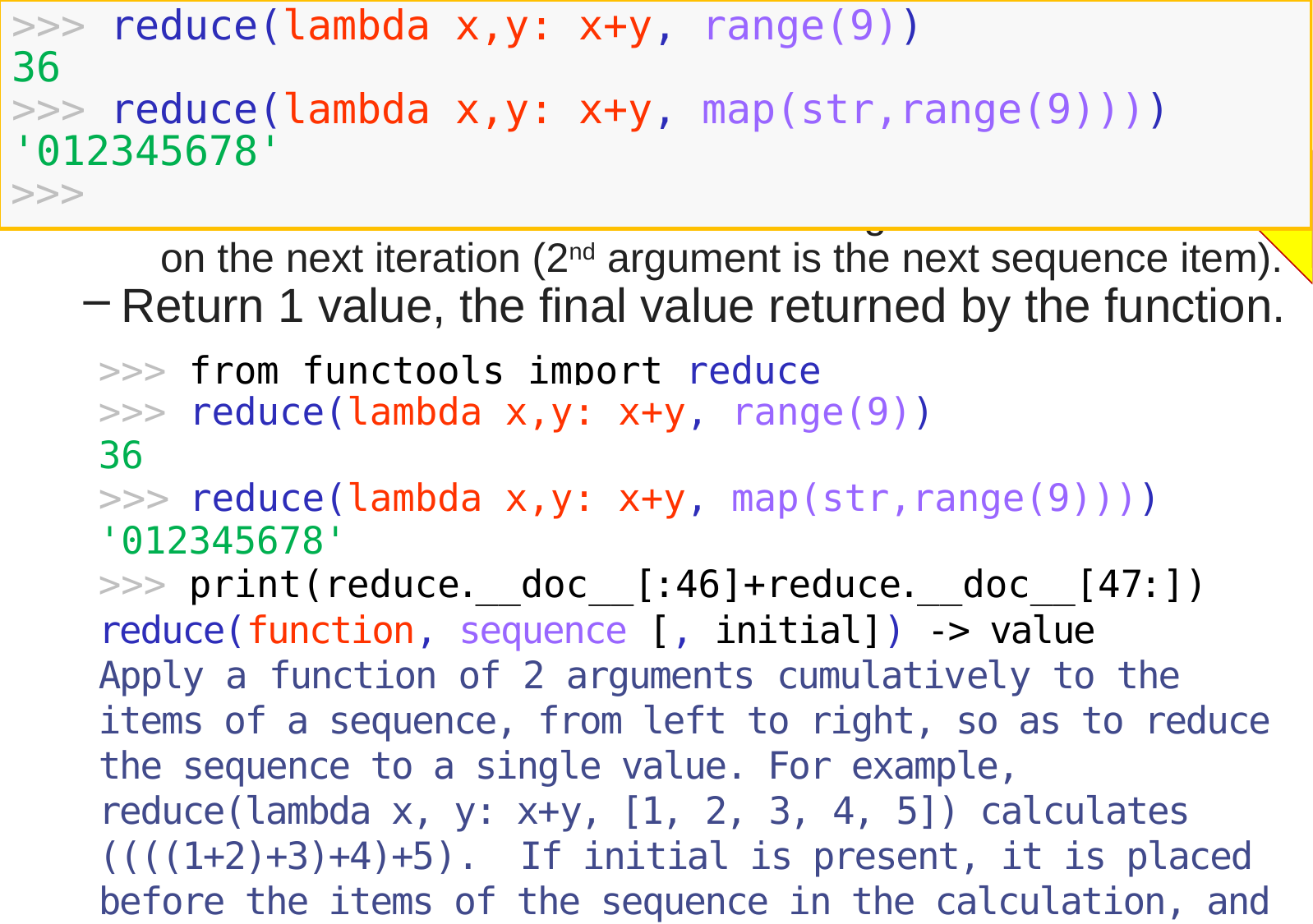

itertools
infinite(count, cycle, repeat)
variationsOnBuiltins(slice: islice, zip: zip_longest,
map: starmap, filter: filterfalse)
makesSmaller(compress, dropwhile, takewhile)
makesMultiple(groupby, tee)
combines(combinations, permutations, product, chain)
functools
reduce, partial, partialmethod

functools.reduce(function, sequence)
Apply the function to each item in the sequence.
The function must take 2 arguments & return 1 value.
That returned value becomes the 1st argument to the function on the next iteration (2nd argument is the next sequence item).
Return 1 value, the final value returned by the function.
Lecture 9
Slide 60
>>> from functools import reduce
>>> reduce(lambda x,y: x+y, range(9))
36
>>> reduce(lambda x,y: x+y, map(str,range(9))))
'012345678'
>>> print(reduce.__doc__[:46]+reduce.__doc__[47:])
reduce(function, sequence [, initial]) -> value
Apply a function of 2 arguments cumulatively to the items of a sequence, from left to right, so as to reduce the sequence to a single value. For example, reduce(lambda x, y: x+y, [1, 2, 3, 4, 5]) calculates ((((1+2)+3)+4)+5).  If initial is present, it is placed before the items of the sequence in the calculation, and serves as a default

>>> reduce(lambda x,y: x+y, range(9))
36
>>> reduce(lambda x,y: x+y, map(str,range(9))))
'012345678'

>>>
>>> reduce(lambda x,y: x+y, range(9))
36
>>> reduce(lambda x,y: x+y, map(str,range(9))))
'012345678'
>>>
operator
ComparisonOps (lt, eq, le, ne, gt, ge)
LogicOps(not_, or_, and_, xor)
UnaryOps(abs, inv, neg, truth)
BinaryOps(concat, add, sub, mul, mod, truediv, pow)
ContainerOps(contains, index, indexOf, countOf)